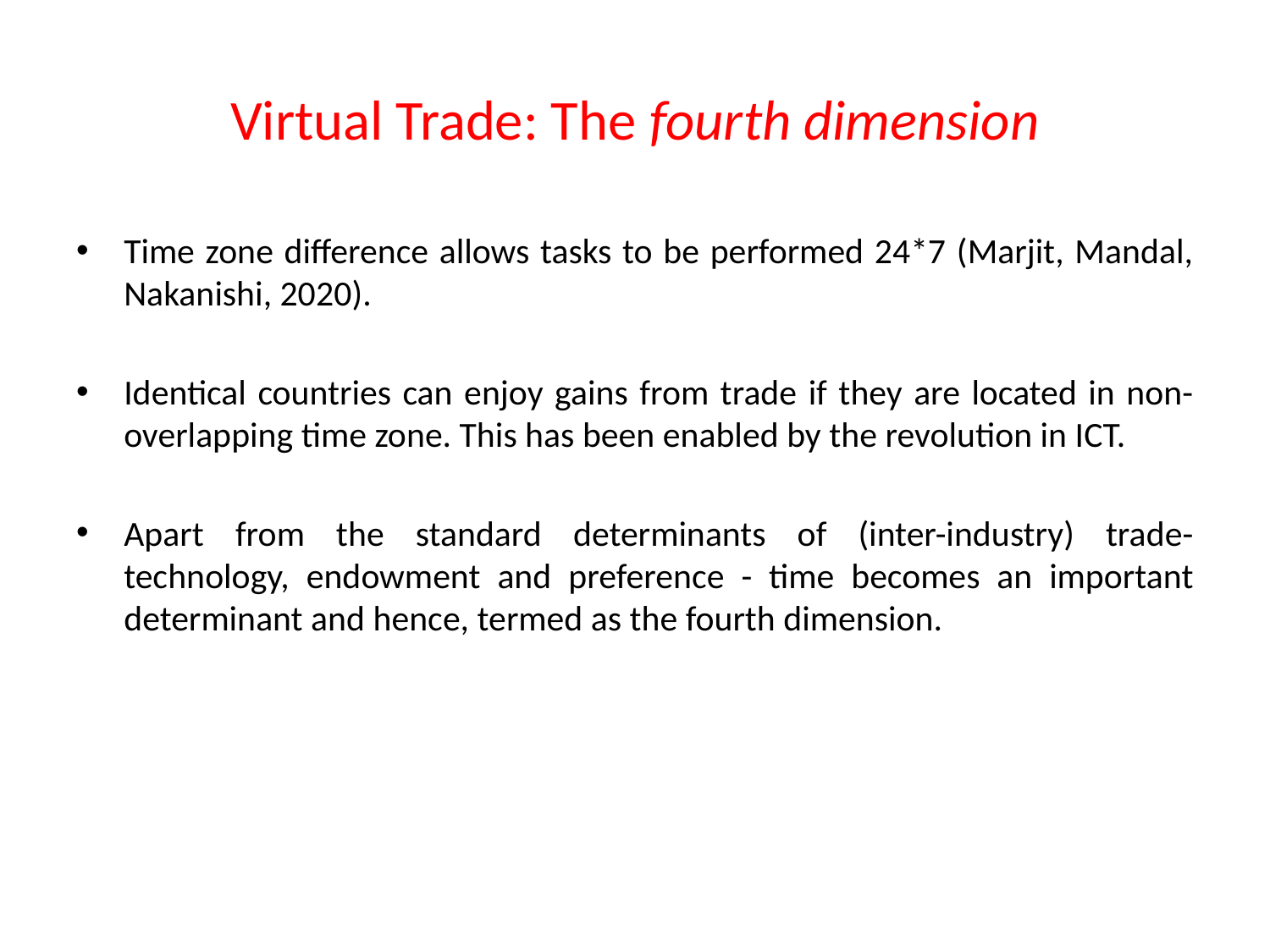

# Virtual Trade: The fourth dimension
Time zone difference allows tasks to be performed 24*7 (Marjit, Mandal, Nakanishi, 2020).

Identical countries can enjoy gains from trade if they are located in non-overlapping time zone. This has been enabled by the revolution in ICT.

Apart from the standard determinants of (inter-industry) trade- technology, endowment and preference - time becomes an important determinant and hence, termed as the fourth dimension.